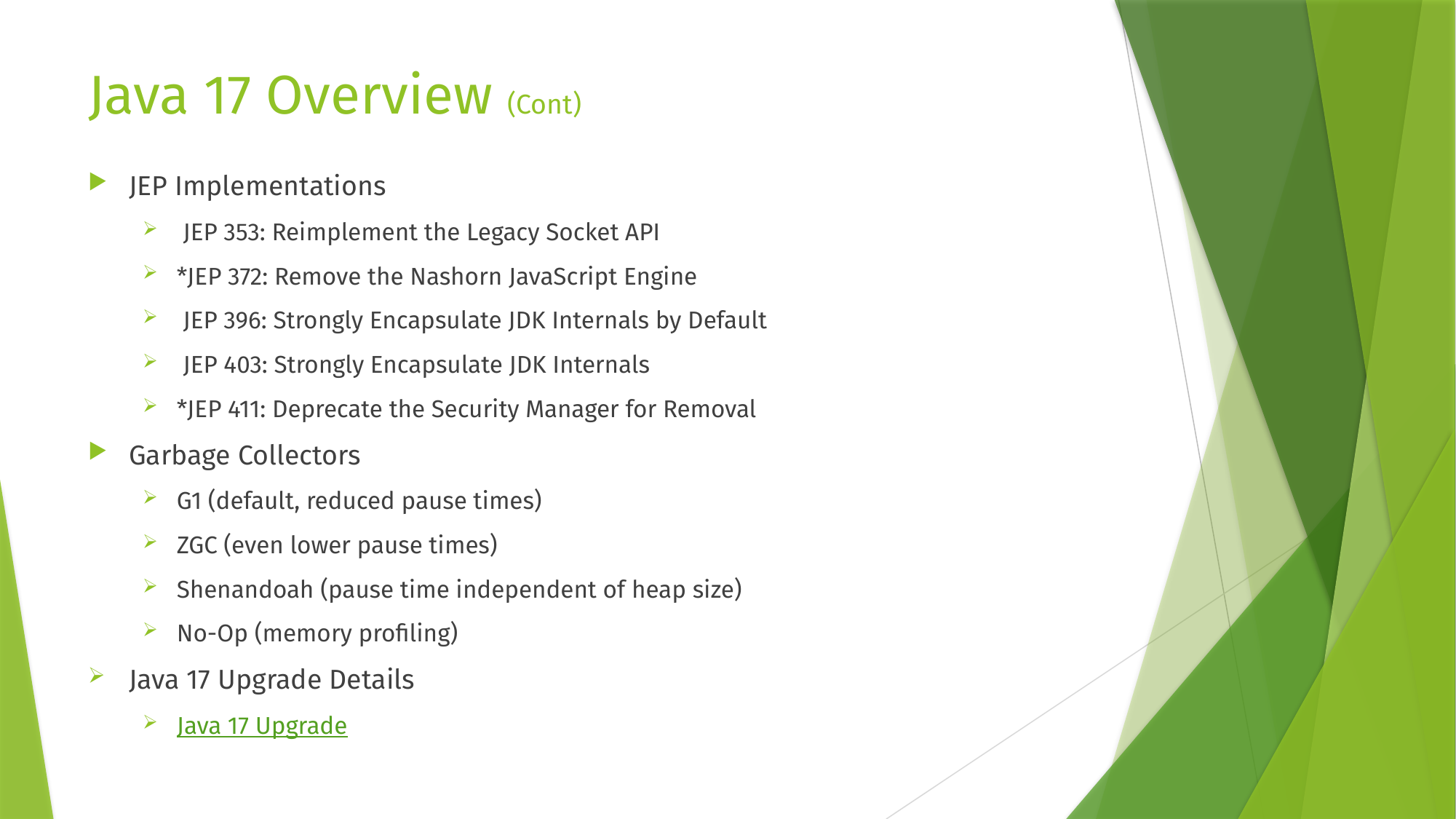

# Java 17 Overview (Cont)
JEP Implementations
 JEP 353: Reimplement the Legacy Socket API
*JEP 372: Remove the Nashorn JavaScript Engine
 JEP 396: Strongly Encapsulate JDK Internals by Default
 JEP 403: Strongly Encapsulate JDK Internals
*JEP 411: Deprecate the Security Manager for Removal
Garbage Collectors
G1 (default, reduced pause times)
ZGC (even lower pause times)
Shenandoah (pause time independent of heap size)
No-Op (memory profiling)
Java 17 Upgrade Details
Java 17 Upgrade